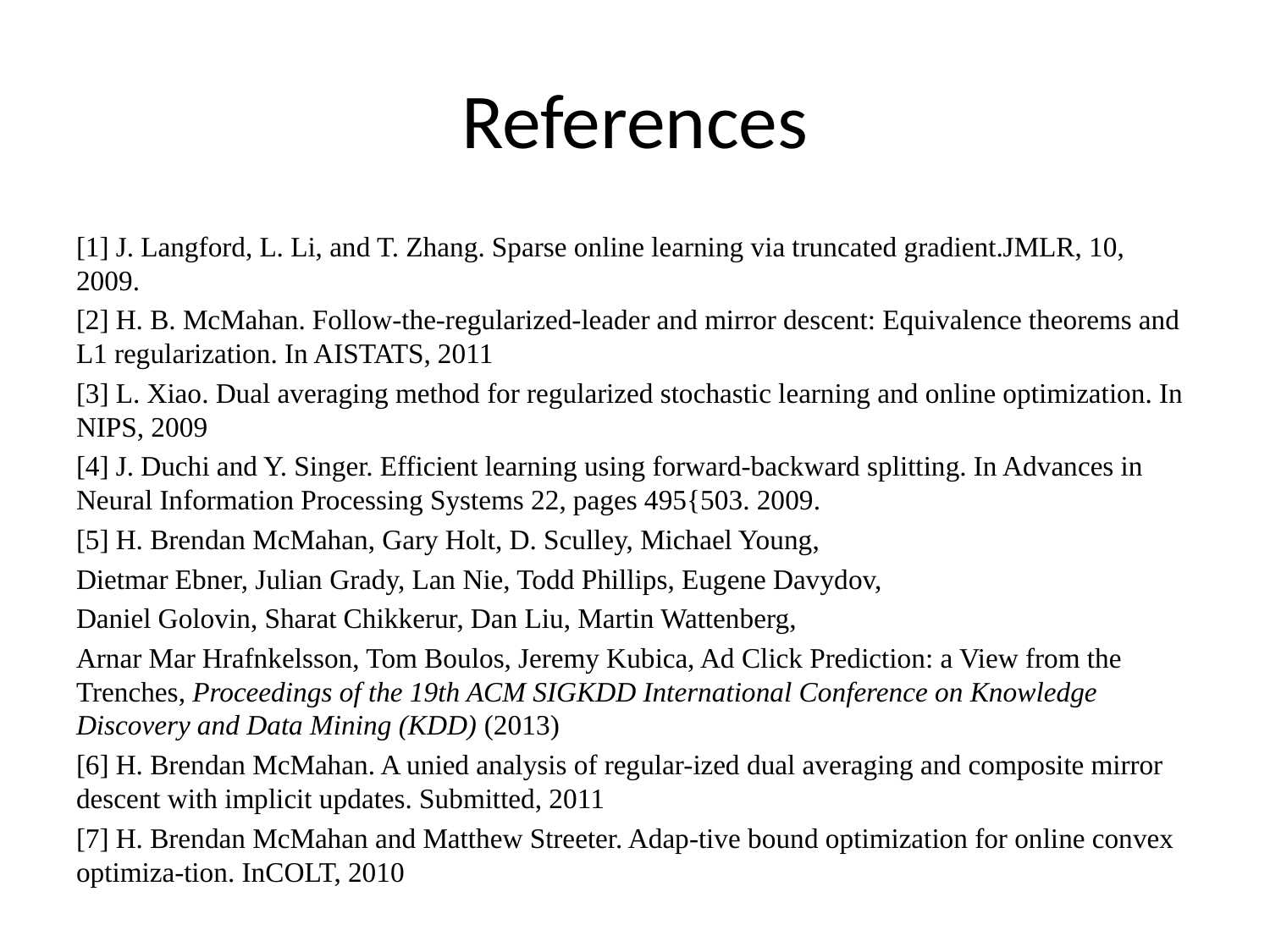

# References
[1] J. Langford, L. Li, and T. Zhang. Sparse online learning via truncated gradient.JMLR, 10, 2009.
[2] H. B. McMahan. Follow-the-regularized-leader and mirror descent: Equivalence theorems and L1 regularization. In AISTATS, 2011
[3] L. Xiao. Dual averaging method for regularized stochastic learning and online optimization. In NIPS, 2009
[4] J. Duchi and Y. Singer. Efficient learning using forward-backward splitting. In Advances in Neural Information Processing Systems 22, pages 495{503. 2009.
[5] H. Brendan McMahan, Gary Holt, D. Sculley, Michael Young,
Dietmar Ebner, Julian Grady, Lan Nie, Todd Phillips, Eugene Davydov,
Daniel Golovin, Sharat Chikkerur, Dan Liu, Martin Wattenberg,
Arnar Mar Hrafnkelsson, Tom Boulos, Jeremy Kubica, Ad Click Prediction: a View from the Trenches, Proceedings of the 19th ACM SIGKDD International Conference on Knowledge Discovery and Data Mining (KDD) (2013)
[6] H. Brendan McMahan. A unied analysis of regular-ized dual averaging and composite mirror descent with implicit updates. Submitted, 2011
[7] H. Brendan McMahan and Matthew Streeter. Adap-tive bound optimization for online convex optimiza-tion. InCOLT, 2010